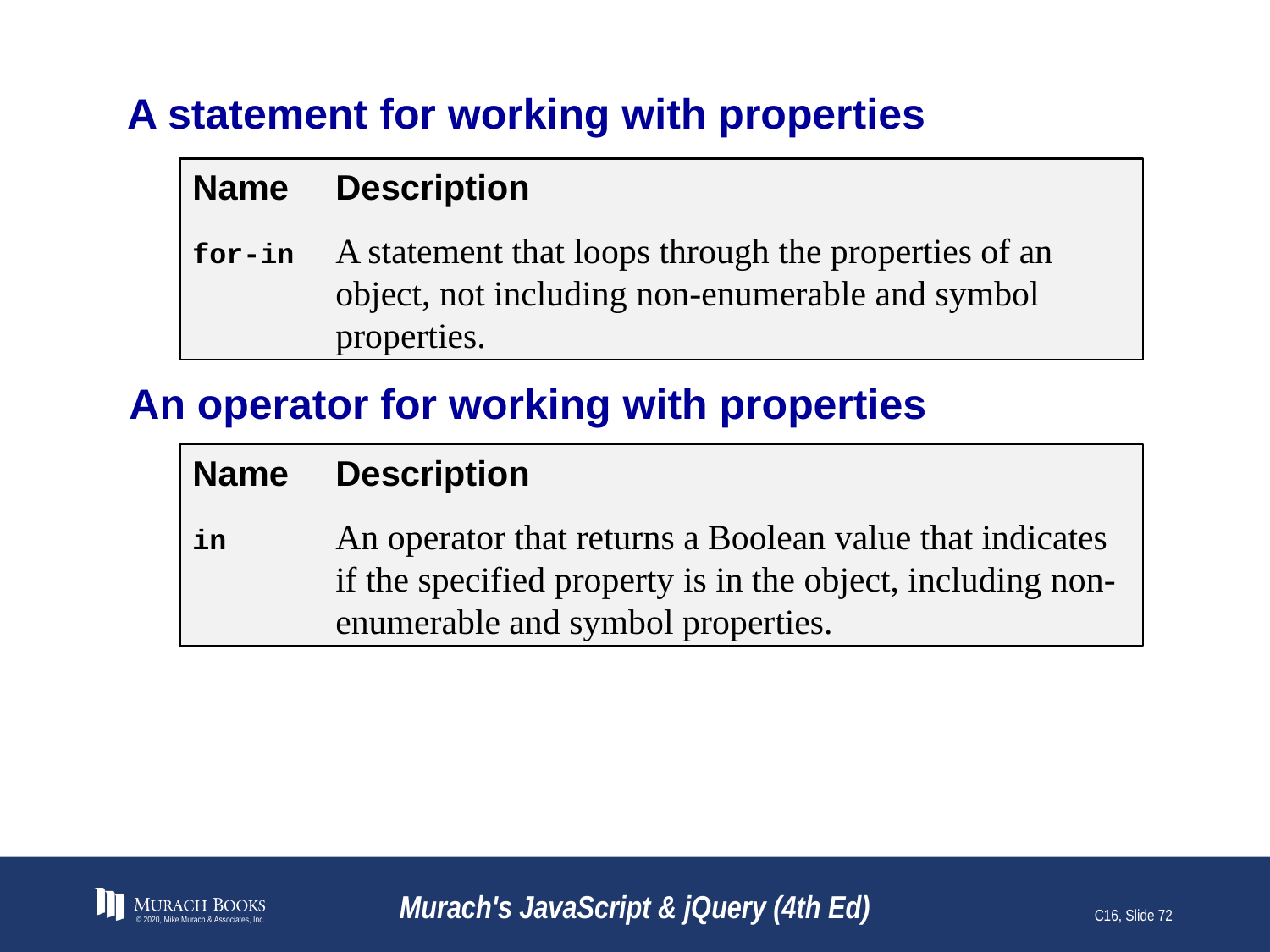

# A statement for working with properties
Name	Description
for-in	A statement that loops through the properties of an object, not including non-enumerable and symbol properties.

An operator for working with properties

Name	Description
in	An operator that returns a Boolean value that indicates if the specified property is in the object, including non-enumerable and symbol properties.

© 2020, Mike Murach & Associates, Inc.
Murach's JavaScript & jQuery (4th Ed)

C16, Slide 72